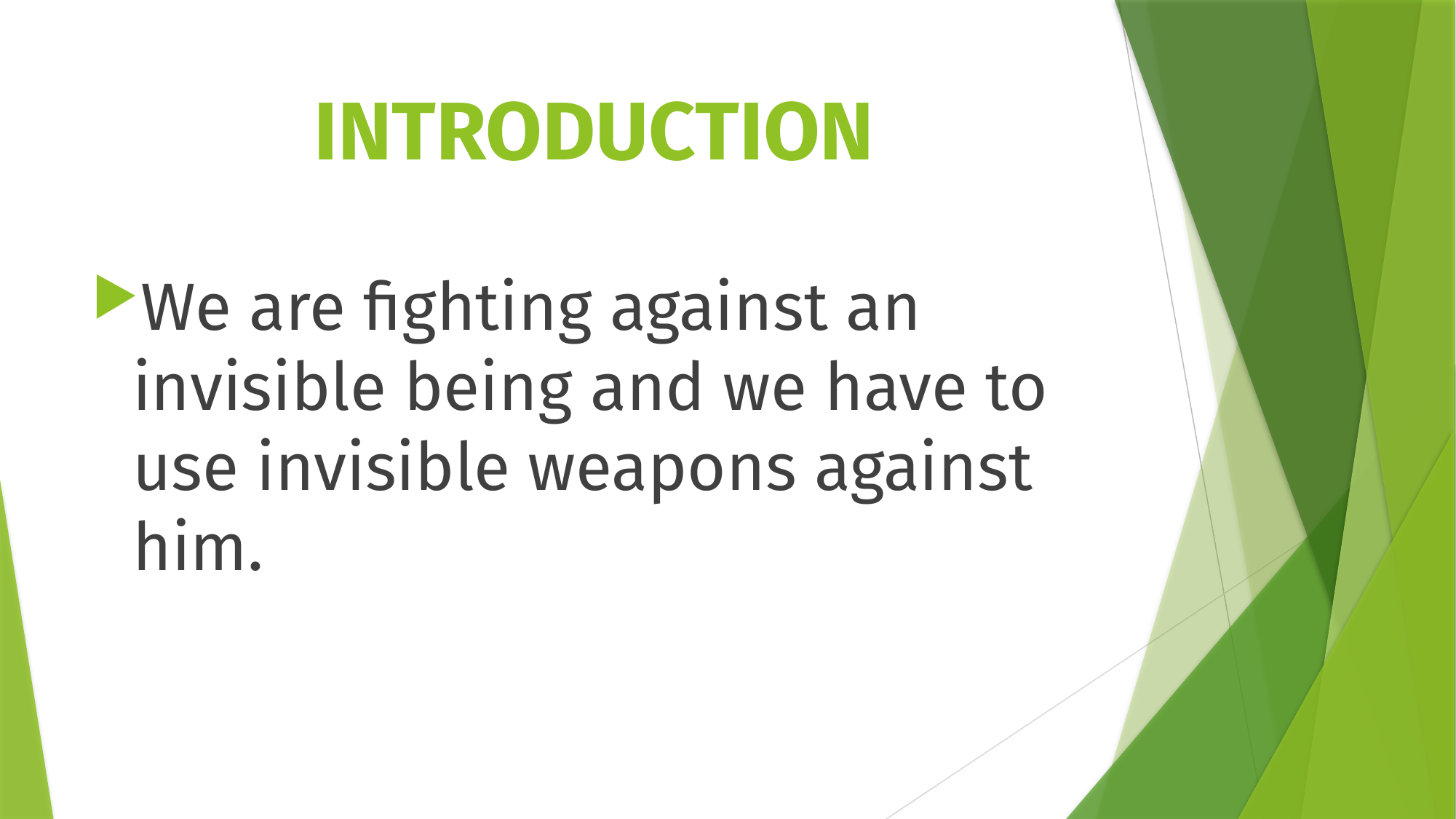

# INTRODUCTION
We are fighting against an invisible being and we have to use invisible weapons against him.